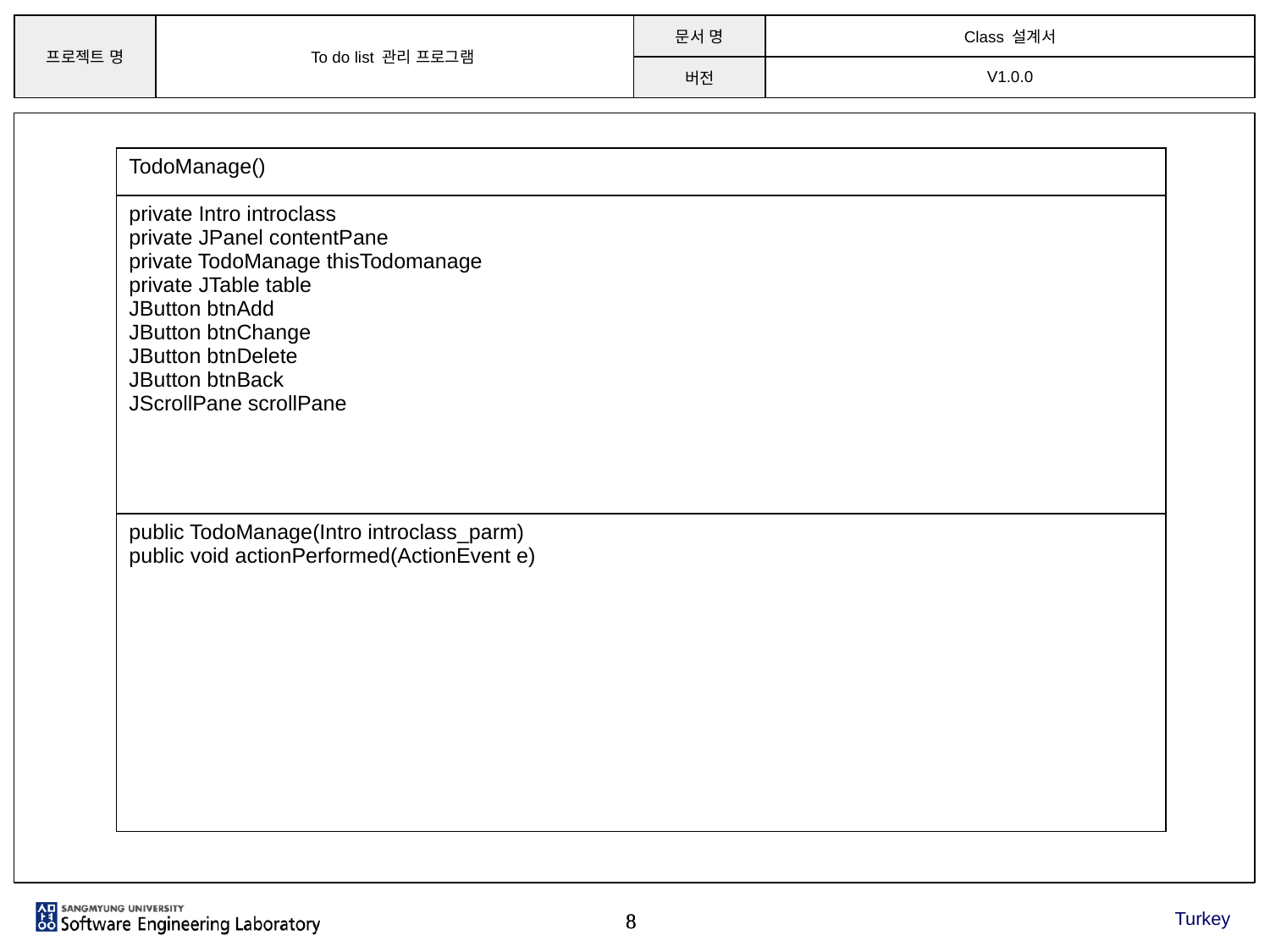

| TodoManage() |
| --- |
| private Intro introclass private JPanel contentPane private TodoManage thisTodomanage private JTable table JButton btnAdd JButton btnChange JButton btnDelete JButton btnBack JScrollPane scrollPane |
| public TodoManage(Intro introclass\_parm) public void actionPerformed(ActionEvent e) |
Turkey